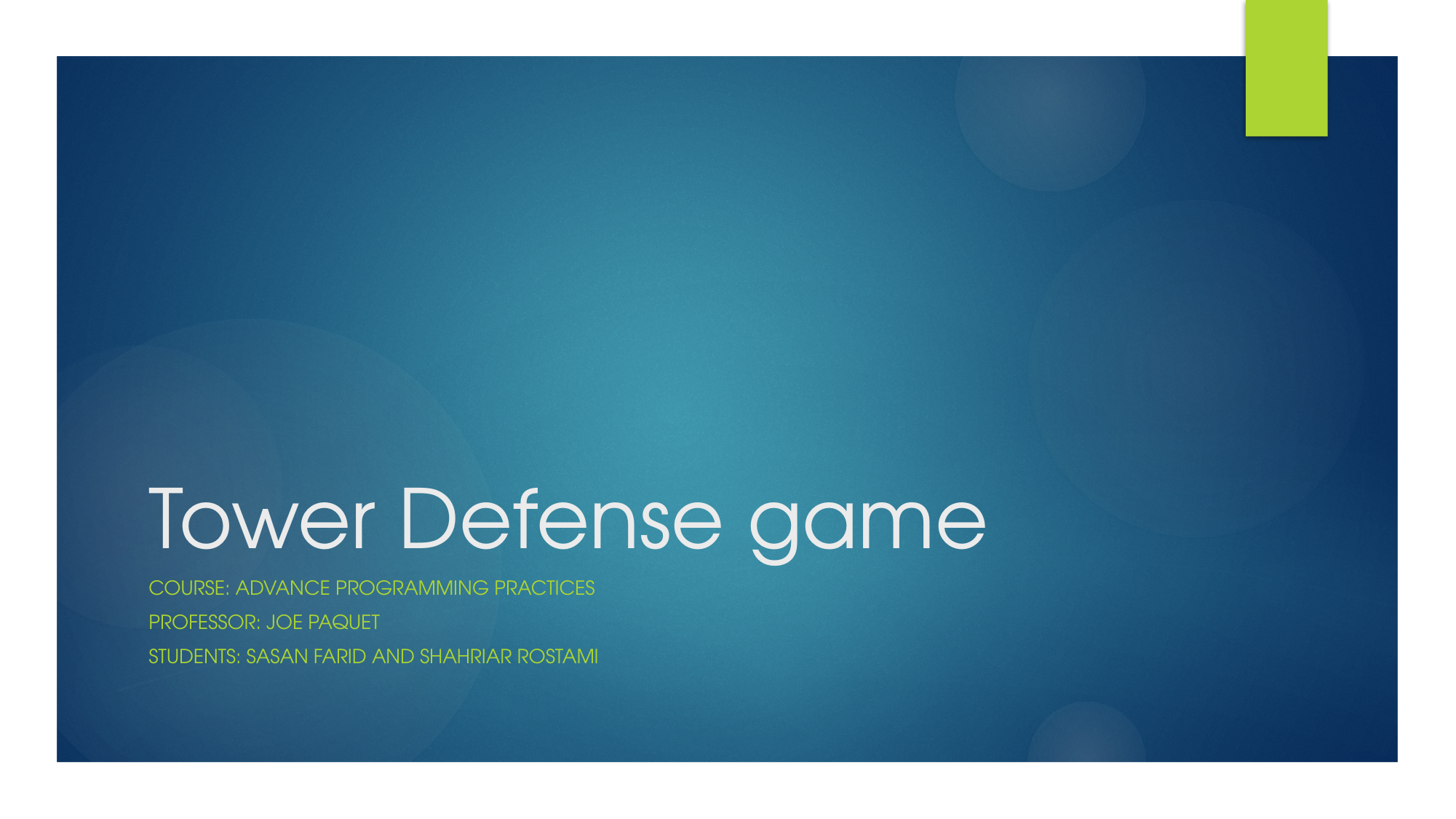

# Tower Defense game
Course: Advance Programming Practices
Professor: Joe Paquet
Students: Sasan Farid and Shahriar Rostami